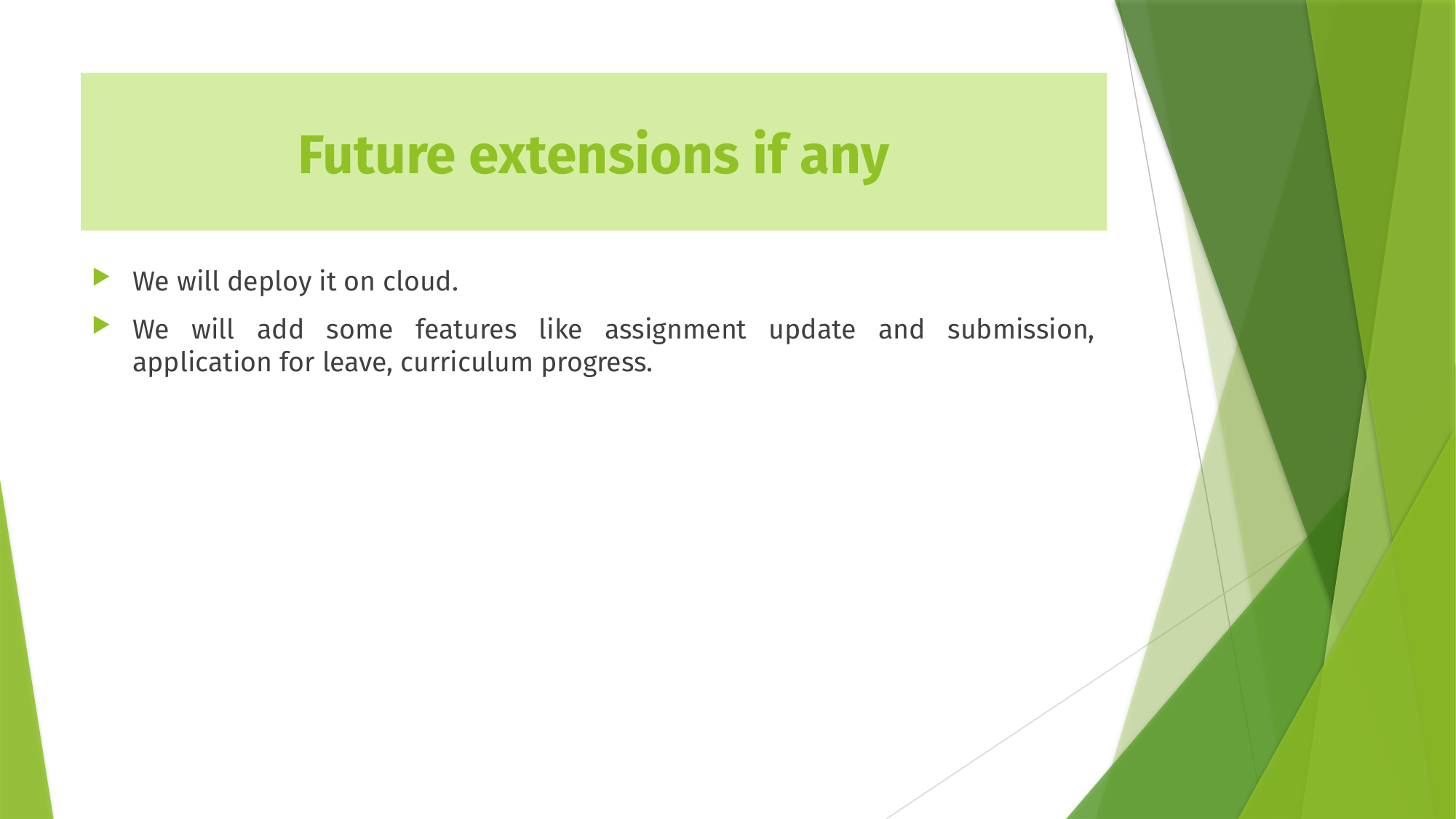

# Future extensions if any
We will deploy it on cloud.
We will add some features like assignment update and submission, application for leave, curriculum progress.